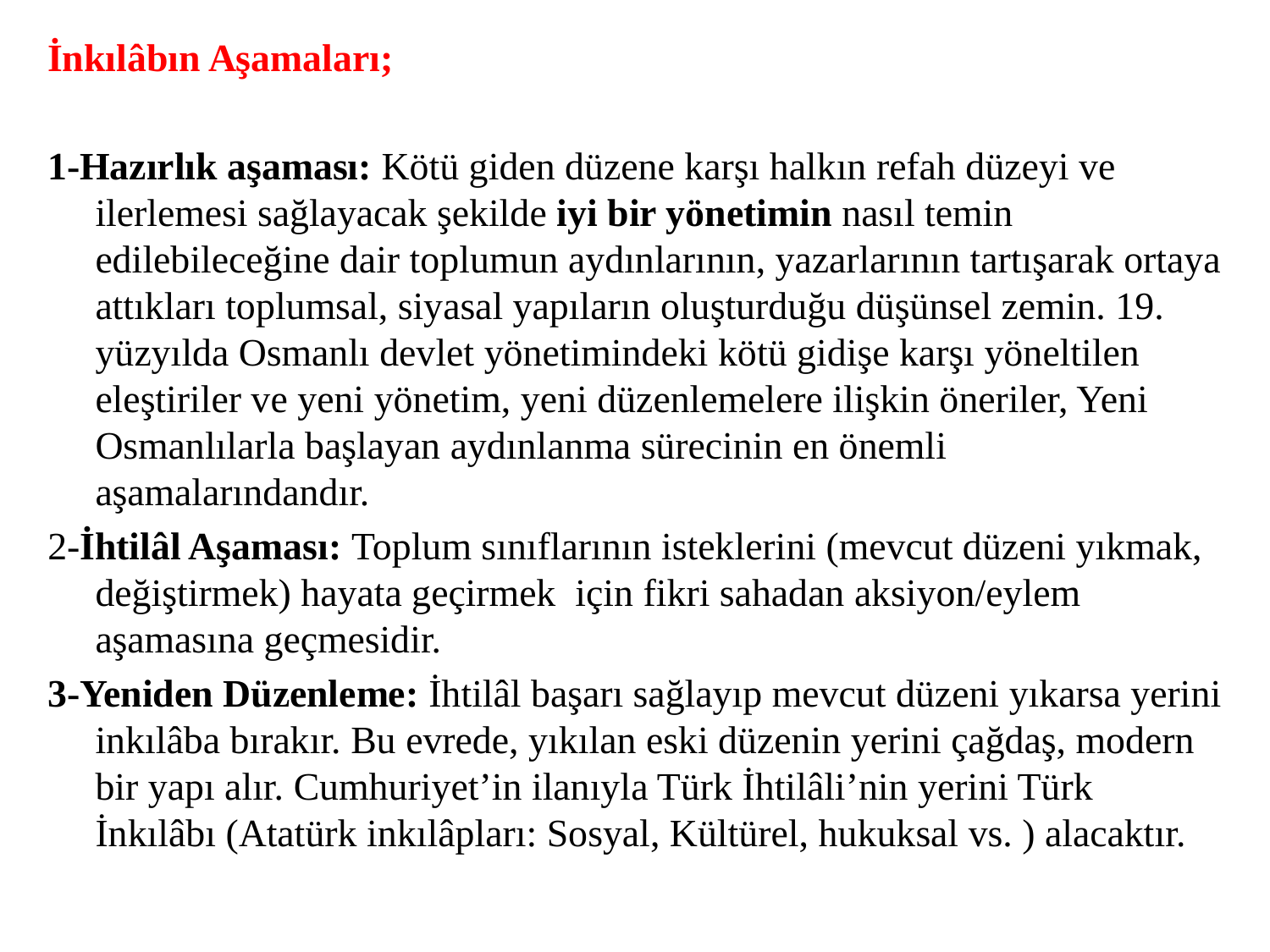

İnkılâbın Aşamaları;

1-Hazırlık aşaması: Kötü giden düzene karşı halkın refah düzeyi ve ilerlemesi sağlayacak şekilde iyi bir yönetimin nasıl temin edilebileceğine dair toplumun aydınlarının, yazarlarının tartışarak ortaya attıkları toplumsal, siyasal yapıların oluşturduğu düşünsel zemin. 19. yüzyılda Osmanlı devlet yönetimindeki kötü gidişe karşı yöneltilen eleştiriler ve yeni yönetim, yeni düzenlemelere ilişkin öneriler, Yeni Osmanlılarla başlayan aydınlanma sürecinin en önemli aşamalarındandır.
2-İhtilâl Aşaması: Toplum sınıflarının isteklerini (mevcut düzeni yıkmak, değiştirmek) hayata geçirmek  için fikri sahadan aksiyon/eylem aşamasına geçmesidir.
3-Yeniden Düzenleme: İhtilâl başarı sağlayıp mevcut düzeni yıkarsa yerini inkılâba bırakır. Bu evrede, yıkılan eski düzenin yerini çağdaş, modern bir yapı alır. Cumhuriyet’in ilanıyla Türk İhtilâli’nin yerini Türk İnkılâbı (Atatürk inkılâpları: Sosyal, Kültürel, hukuksal vs. ) alacaktır.